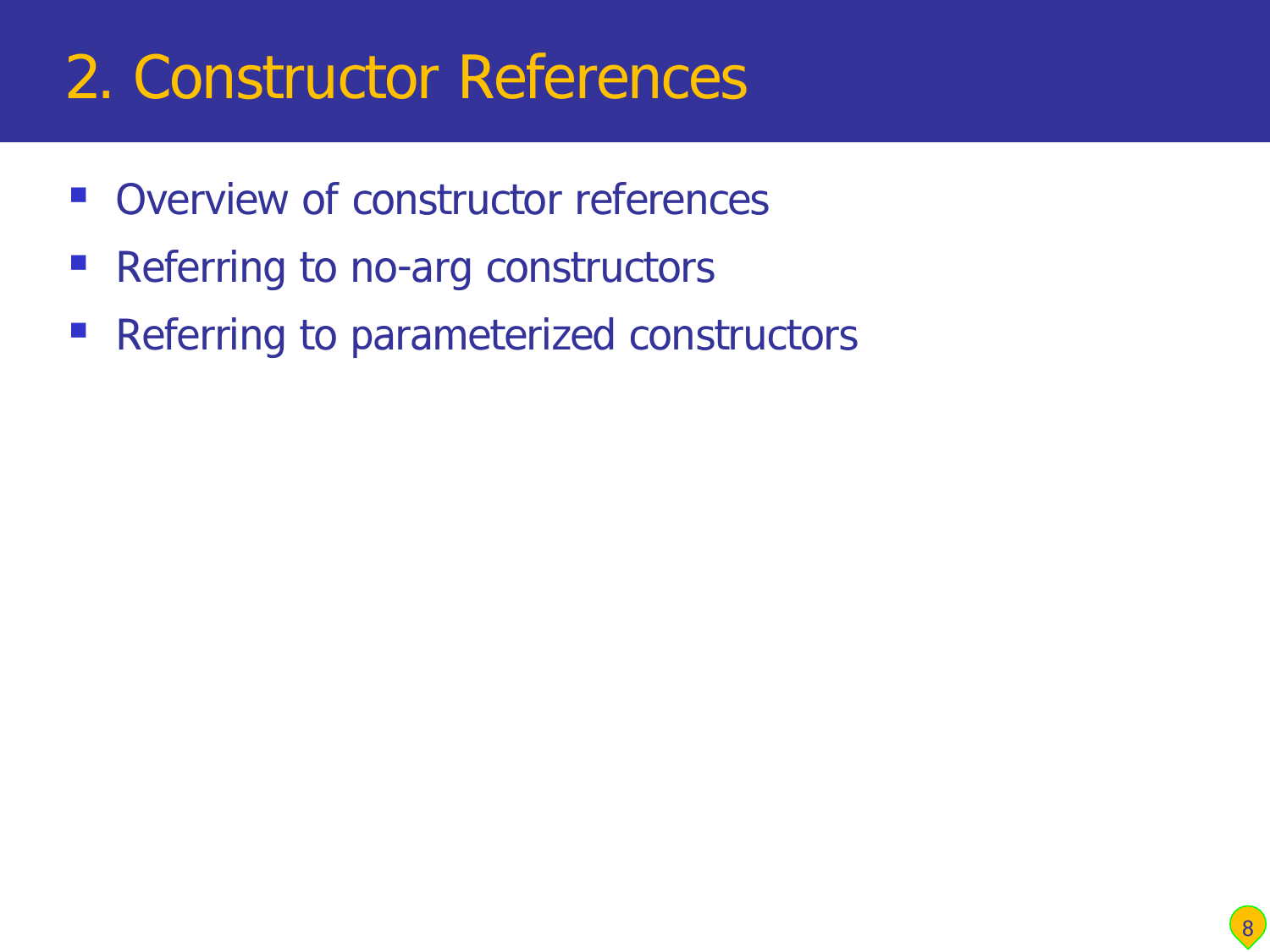

# 2. Constructor References
Overview of constructor references
Referring to no-arg constructors
Referring to parameterized constructors
8